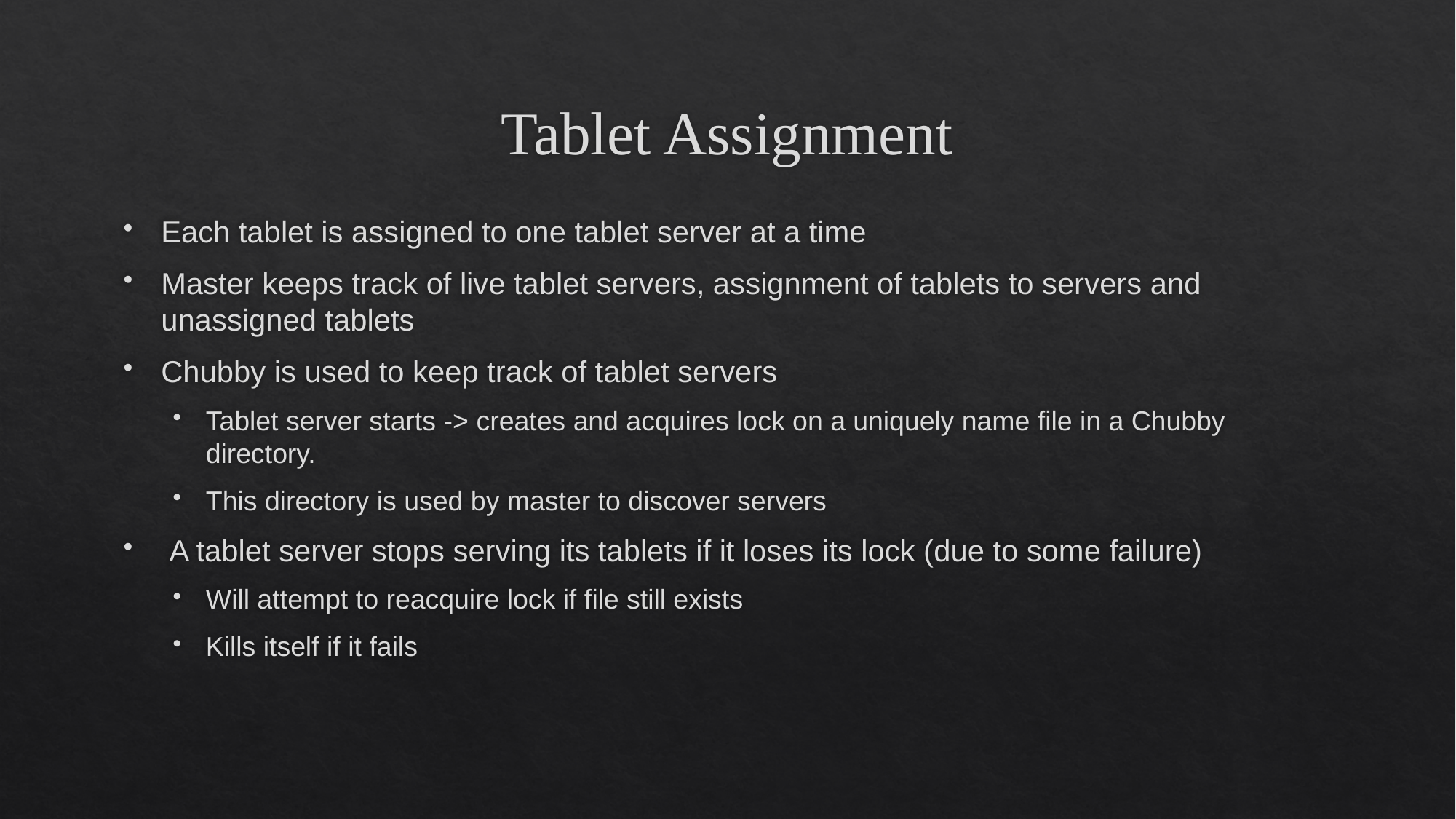

# Tablet Assignment
Each tablet is assigned to one tablet server at a time
Master keeps track of live tablet servers, assignment of tablets to servers and unassigned tablets
Chubby is used to keep track of tablet servers
Tablet server starts -> creates and acquires lock on a uniquely name file in a Chubby directory.
This directory is used by master to discover servers
 A tablet server stops serving its tablets if it loses its lock (due to some failure)
Will attempt to reacquire lock if file still exists
Kills itself if it fails